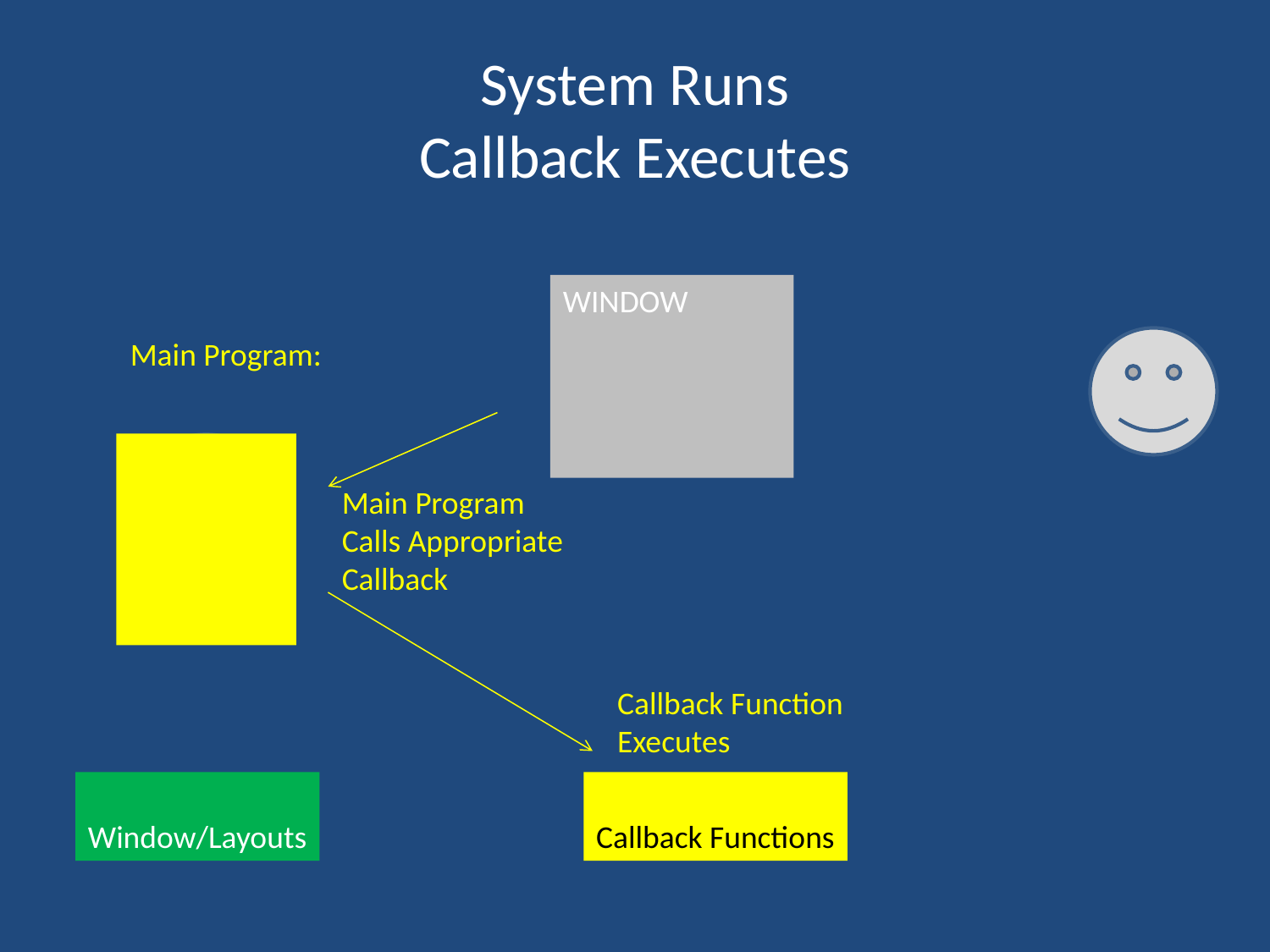

# System Runs Callback Executes
WINDOW

Main Program:

Main Program
Calls Appropriate
Callback
Callback Function
Executes

Window/Layouts

Callback Functions